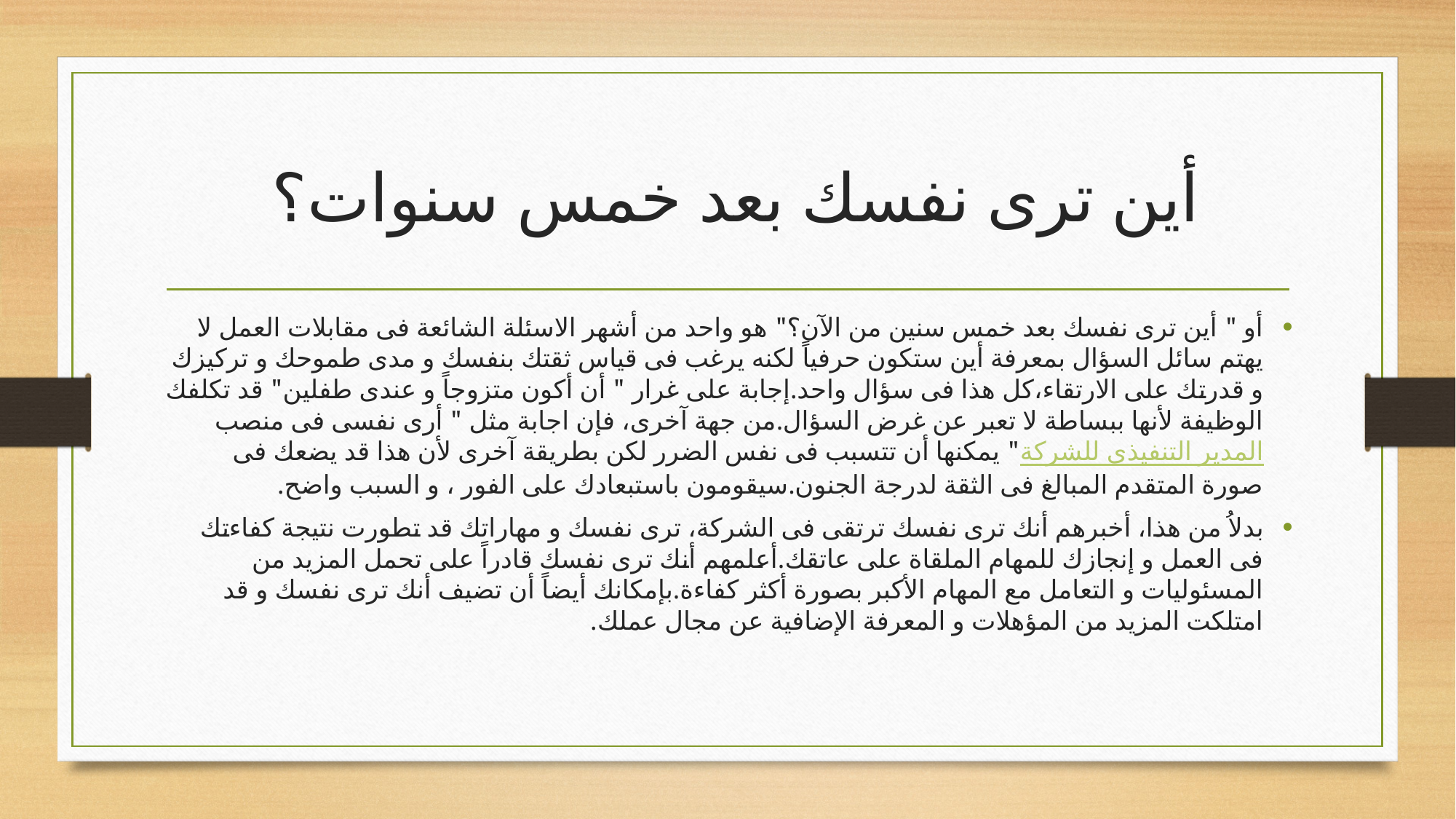

# أين ترى نفسك بعد خمس سنوات؟
أو " أين ترى نفسك بعد خمس سنين من الآن؟" هو واحد من أشهر الاسئلة الشائعة فى مقابلات العمل.لا يهتم سائل السؤال بمعرفة أين ستكون حرفياً لكنه يرغب فى قياس ثقتك بنفسك و مدى طموحك و تركيزك و قدرتك على الارتقاء،كل هذا فى سؤال واحد.إجابة على غرار " أن أكون متزوجاً و عندى طفلين" قد تكلفك الوظيفة لأنها ببساطة لا تعبر عن غرض السؤال.من جهة آخرى، فإن اجابة مثل " أرى نفسى فى منصب المدير التنفيذى للشركة" يمكنها أن تتسبب فى نفس الضرر لكن بطريقة آخرى لأن هذا قد يضعك فى صورة المتقدم المبالغ فى الثقة لدرجة الجنون.سيقومون باستبعادك على الفور ، و السبب واضح.
بدلاُ من هذا، أخبرهم أنك ترى نفسك ترتقى فى الشركة، ترى نفسك و مهاراتك قد تطورت نتيجة كفاءتك فى العمل و إنجازك للمهام الملقاة على عاتقك.أعلمهم أنك ترى نفسك قادراً على تحمل المزيد من المسئوليات و التعامل مع المهام الأكبر بصورة أكثر كفاءة.بإمكانك أيضاً أن تضيف أنك ترى نفسك و قد امتلكت المزيد من المؤهلات و المعرفة الإضافية عن مجال عملك.